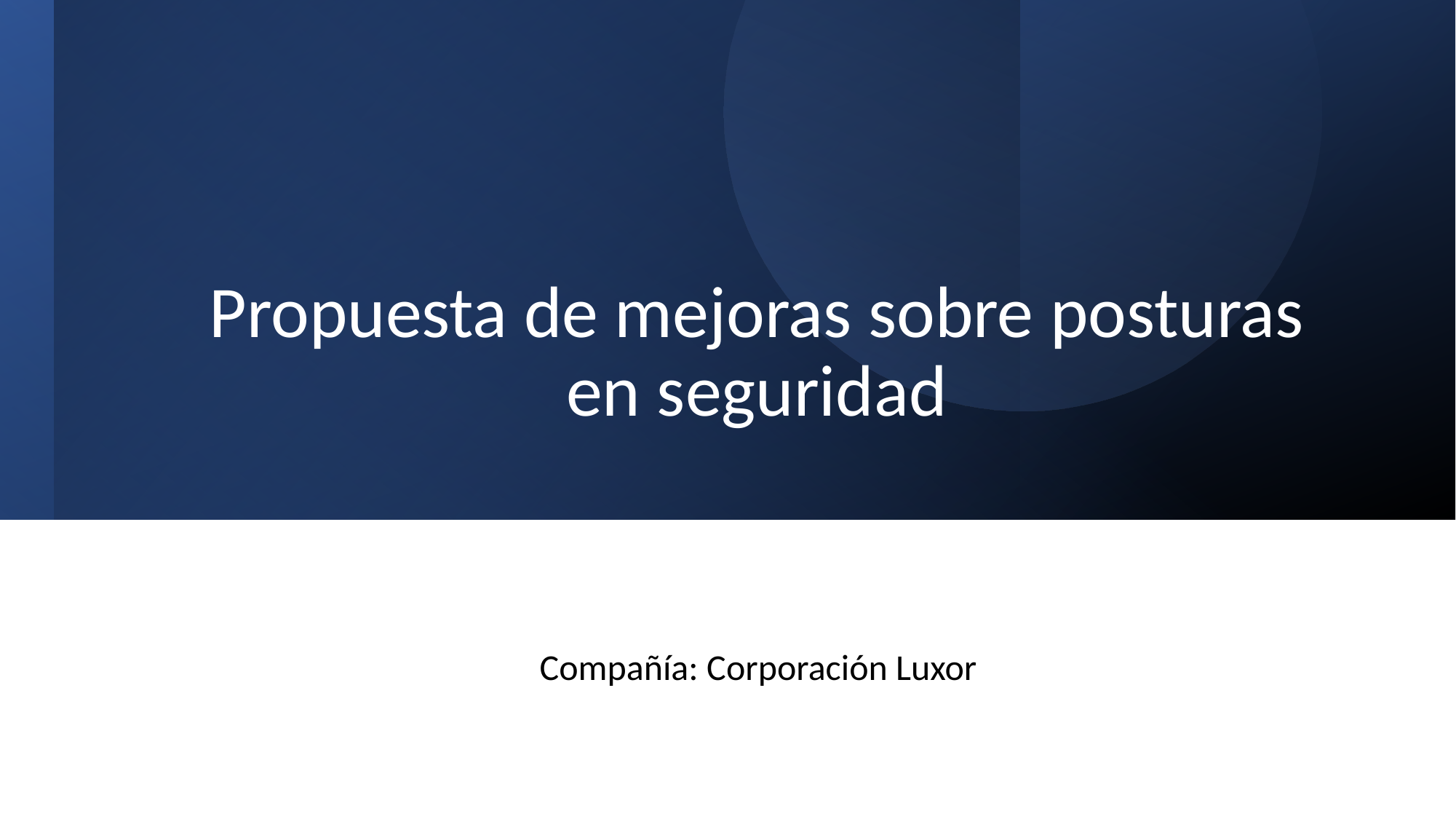

# Propuesta de mejoras sobre posturas en seguridad
Compañía: Corporación Luxor